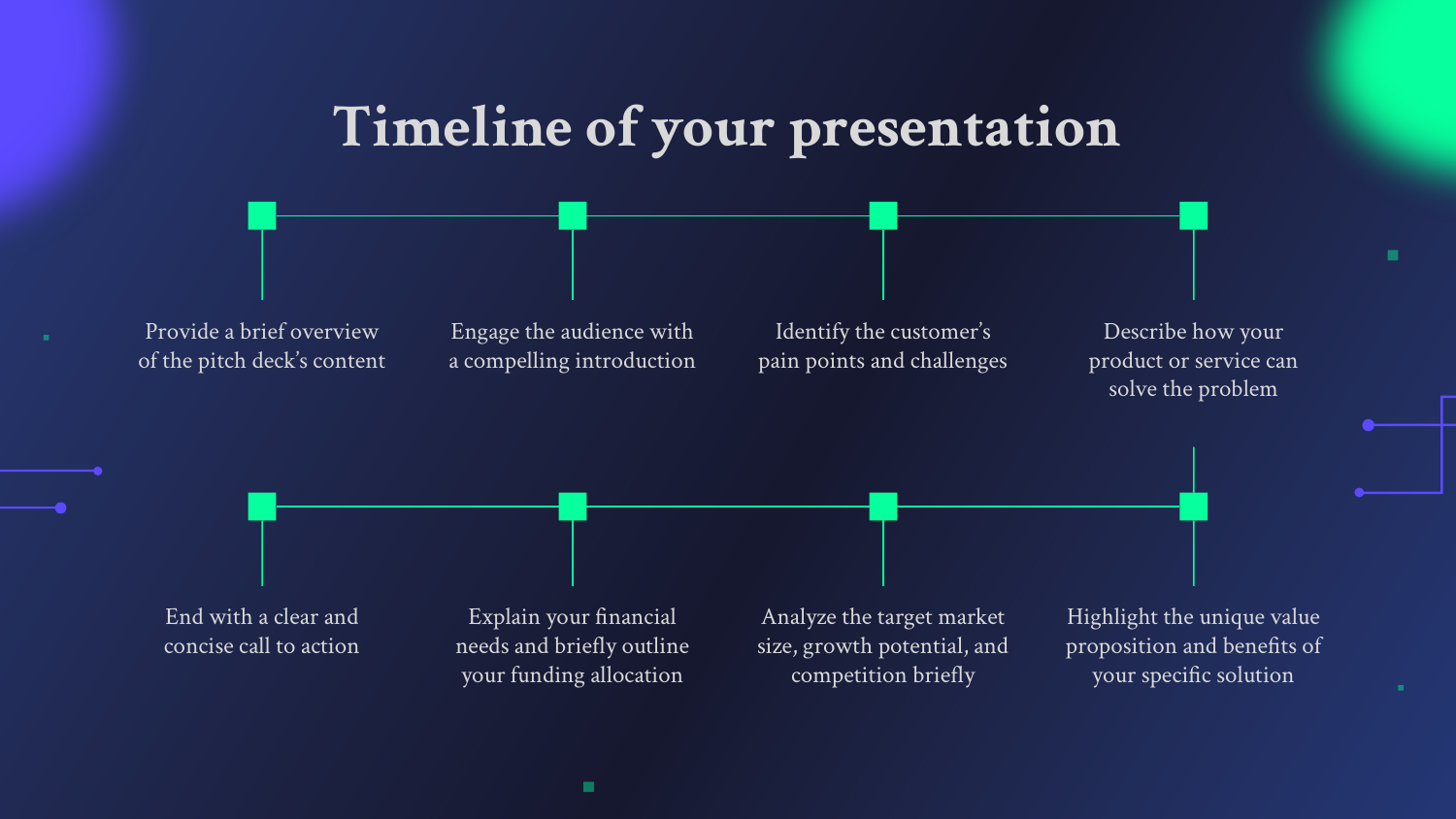

# Timeline of your presentation

Provide a brief overview of the pitch deck’s content
Describe how your product or service can solve the problem
Engage the audience with a compelling introduction
Identify the customer’s pain points and challenges

Explain your financial needs and briefly outline your funding allocation

Analyze the target market size, growth potential, and competition briefly

Highlight the unique value proposition and benefits of your specific solution
End with a clear and concise call to action